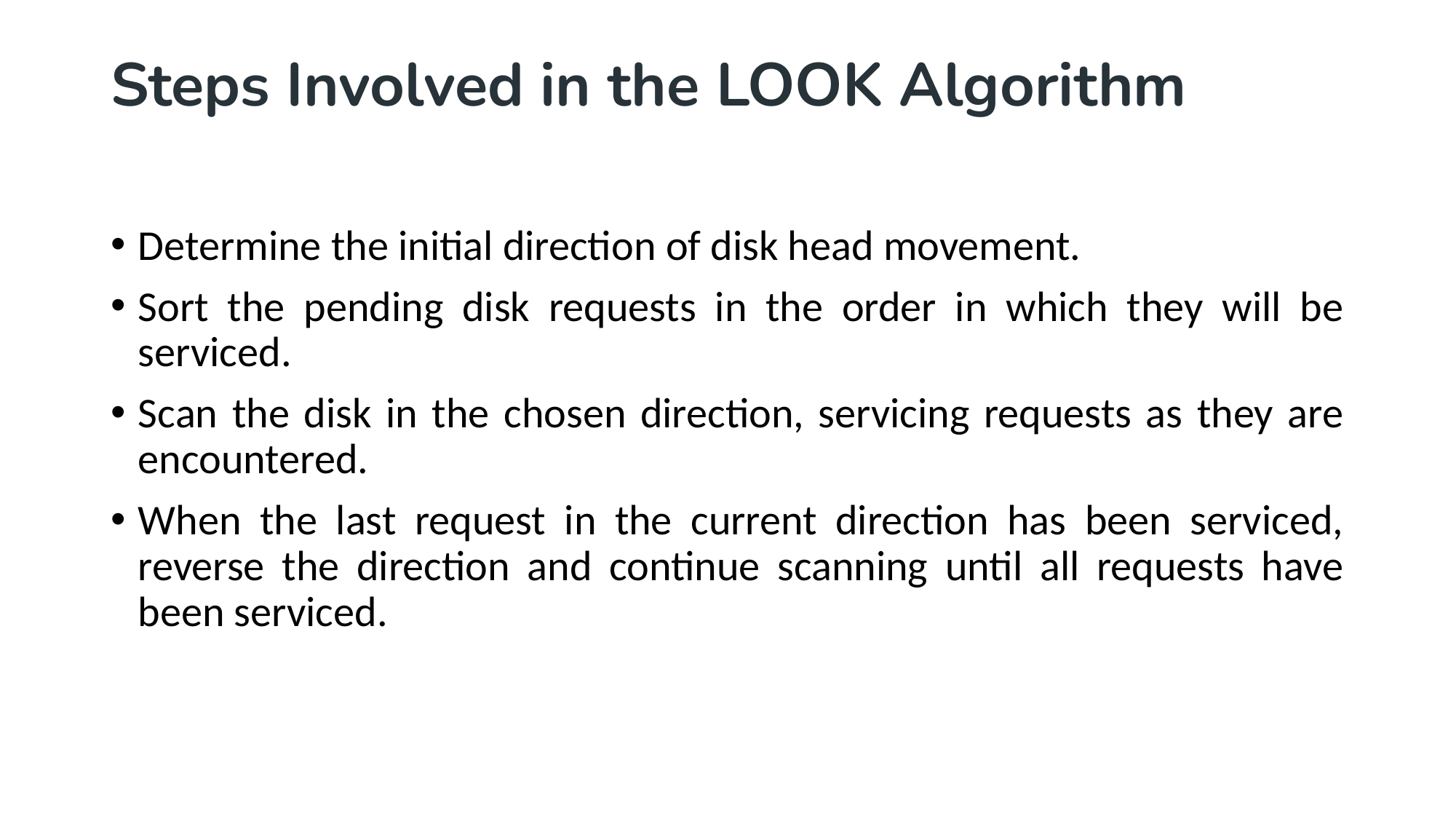

# Steps Involved in the LOOK Algorithm
Determine the initial direction of disk head movement.
Sort the pending disk requests in the order in which they will be serviced.
Scan the disk in the chosen direction, servicing requests as they are encountered.
When the last request in the current direction has been serviced, reverse the direction and continue scanning until all requests have been serviced.